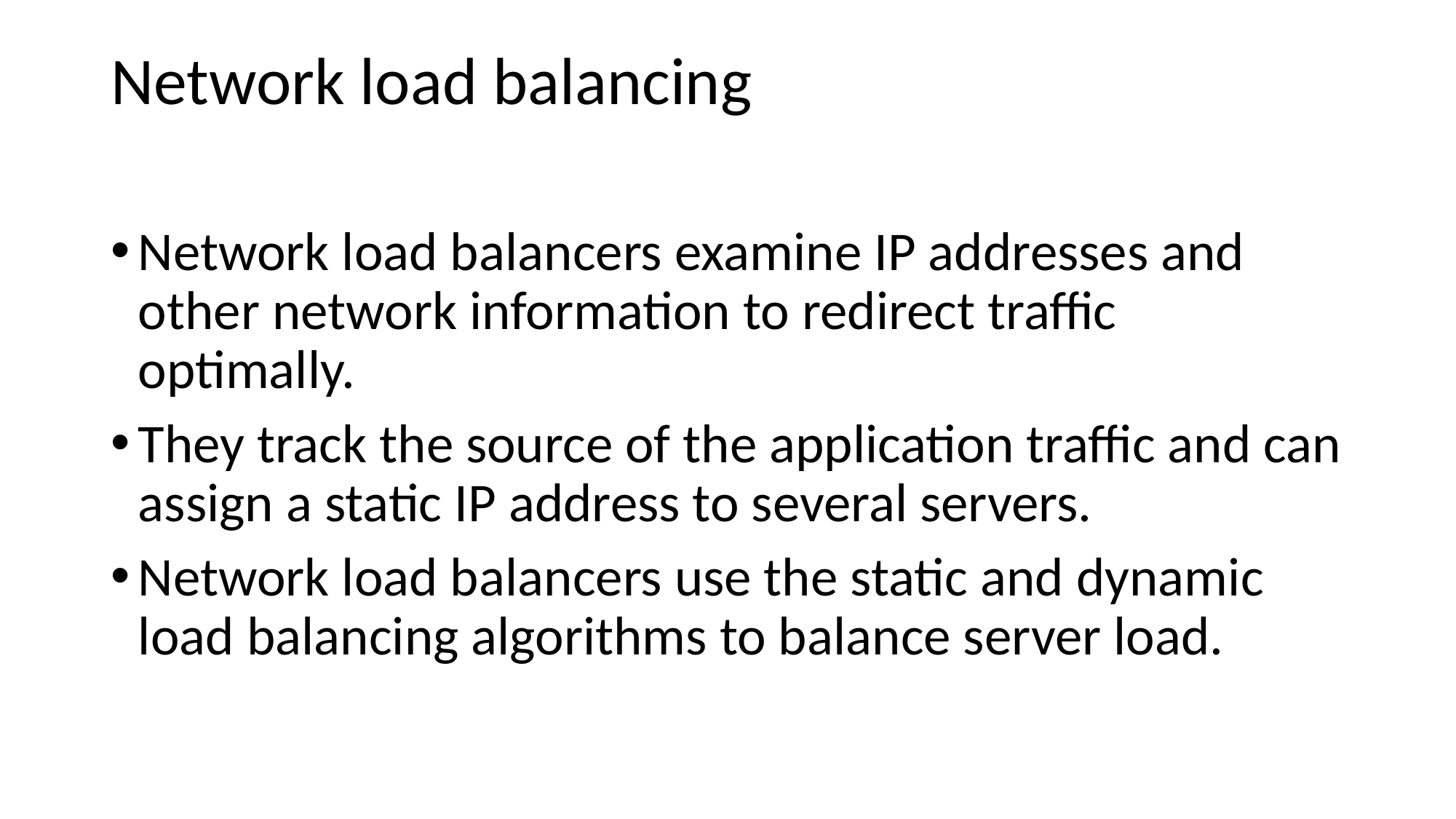

# Network load balancing
Network load balancers examine IP addresses and other network information to redirect traffic optimally.
They track the source of the application traffic and can assign a static IP address to several servers.
Network load balancers use the static and dynamic load balancing algorithms to balance server load.